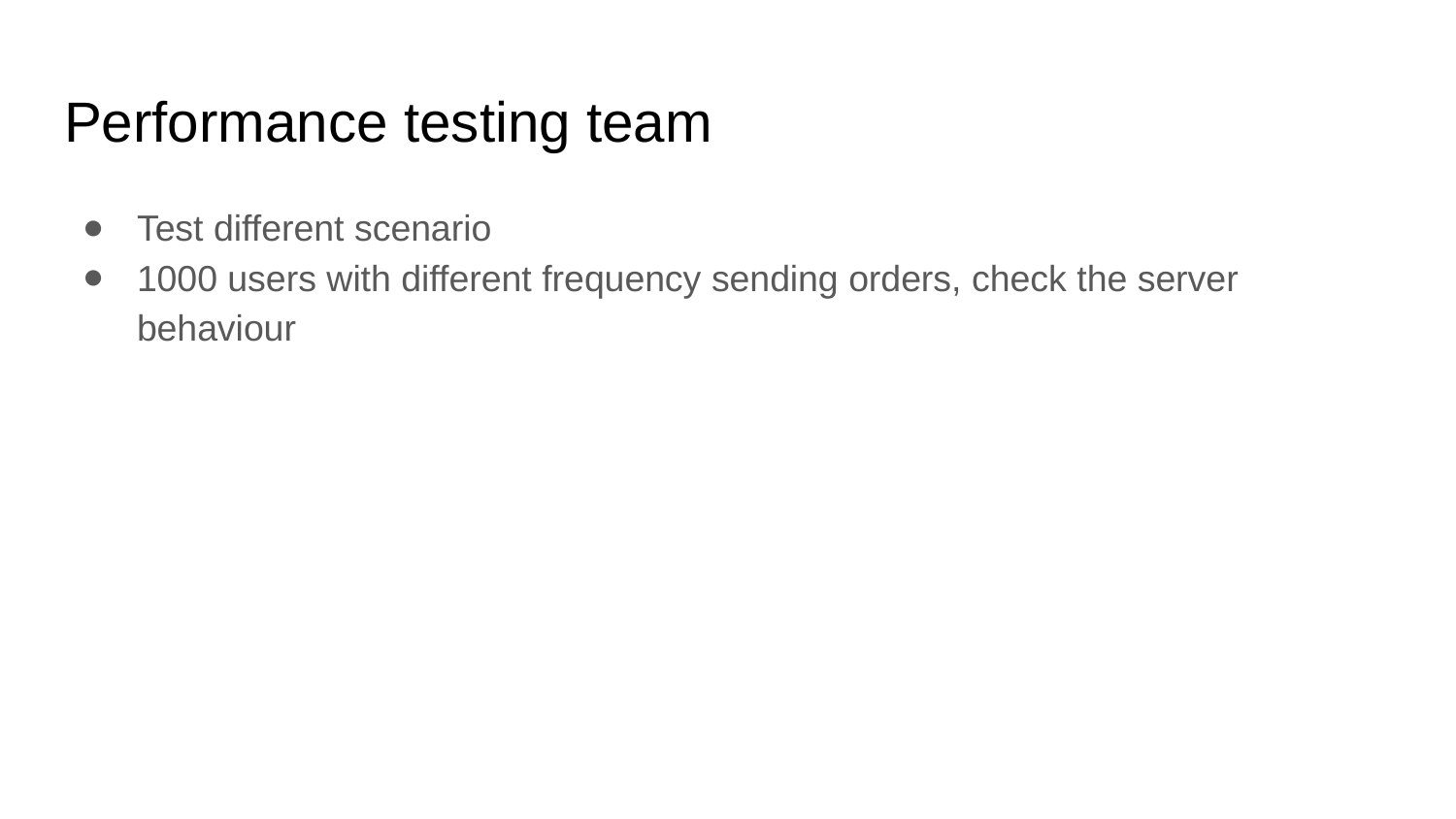

# Performance testing team
Test different scenario
1000 users with different frequency sending orders, check the server behaviour